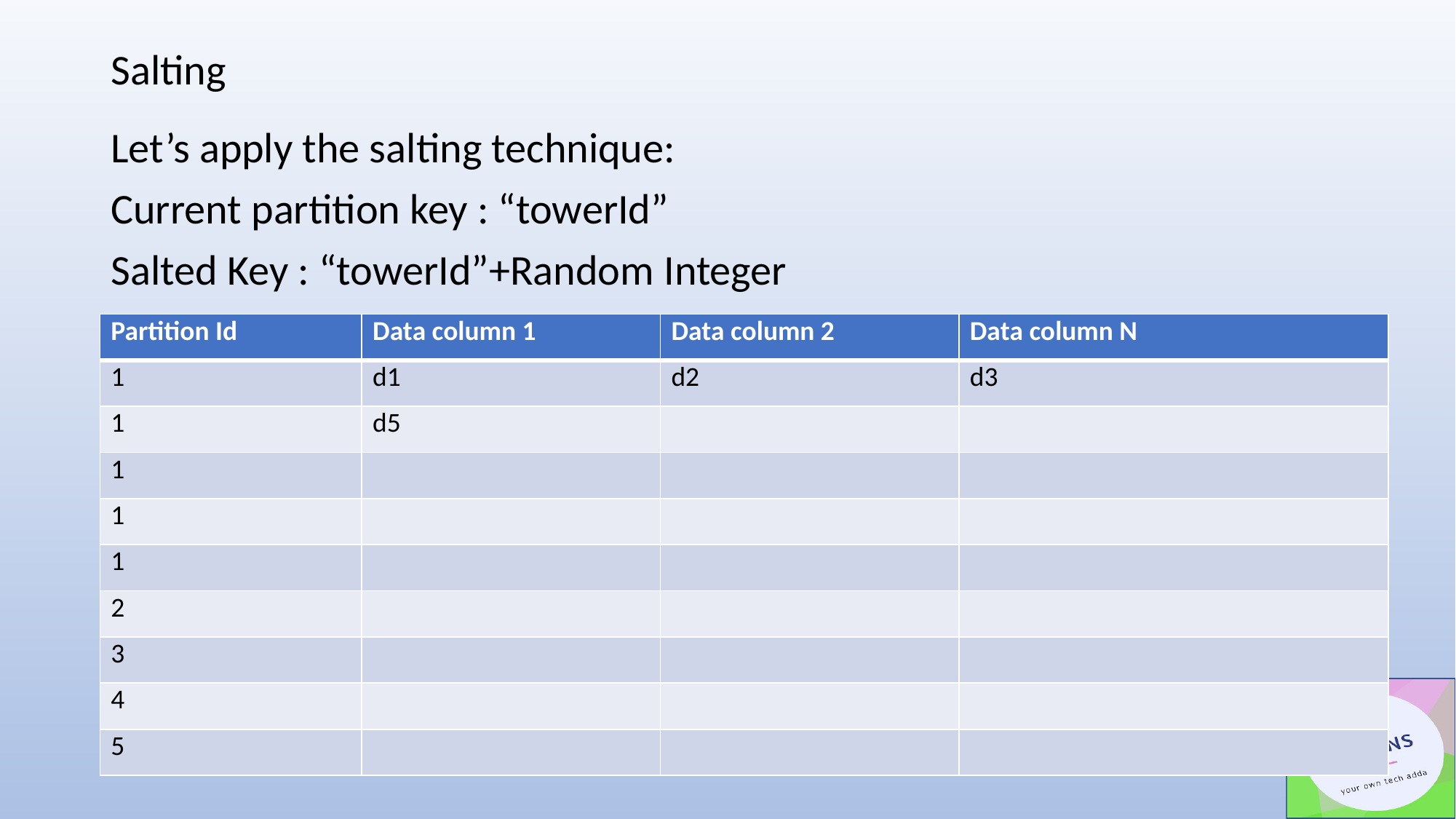

# Salting
Let’s apply the salting technique:
Current partition key : “towerId”
Salted Key : “towerId”+Random Integer
| Partition Id | Data column 1 | Data column 2 | Data column N |
| --- | --- | --- | --- |
| 1 | d1 | d2 | d3 |
| 1 | d5 |  |  |
| 1 |  |  |  |
| 1 |  |  |  |
| 1 |  |  |  |
| 2 |  |  |  |
| 3 |  |  |  |
| 4 |  |  |  |
| 5 |  |  |  |